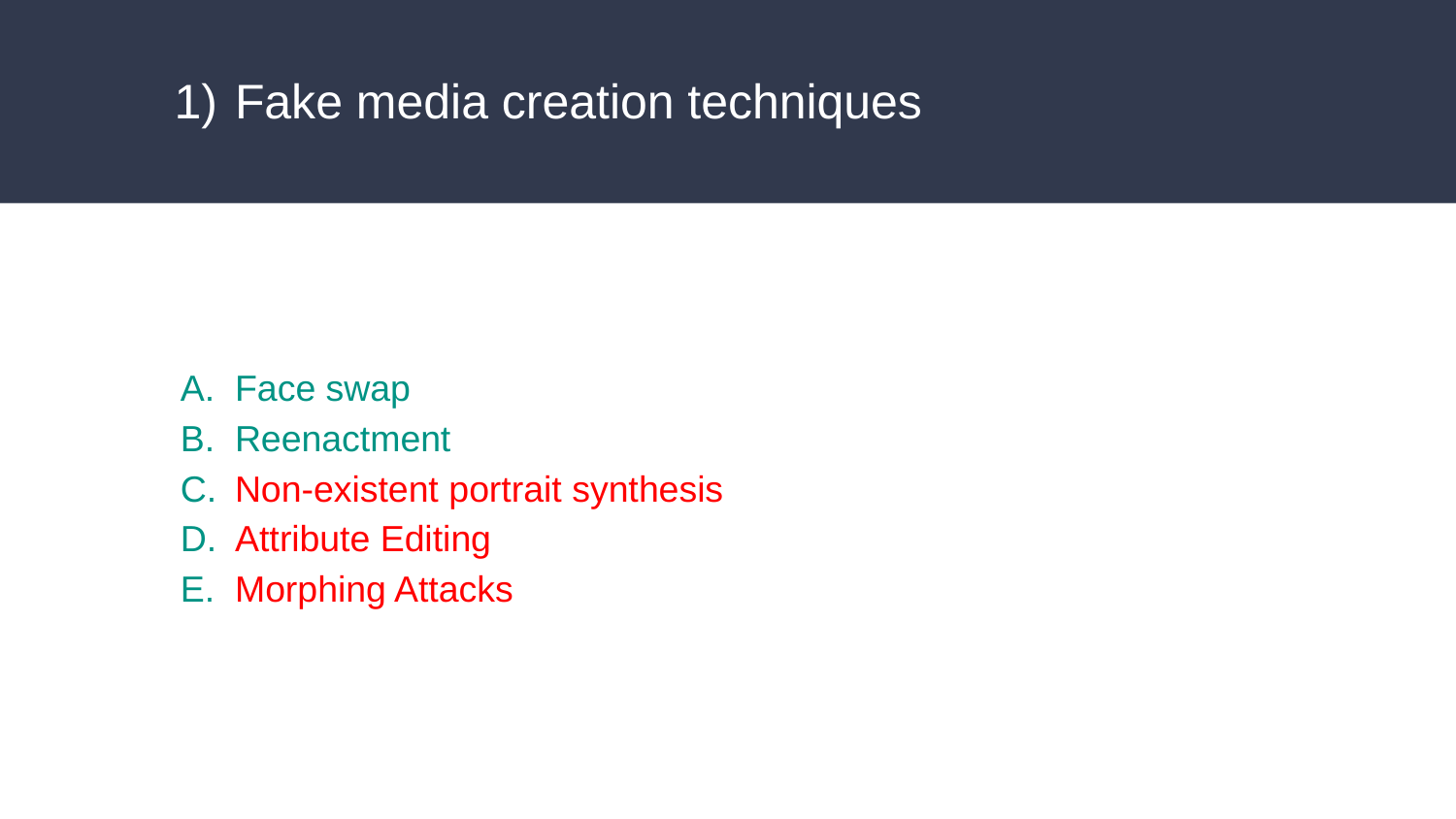

Fake media creation techniques

Face swap
Reenactment
Non-existent portrait synthesis
Attribute Editing
Morphing Attacks